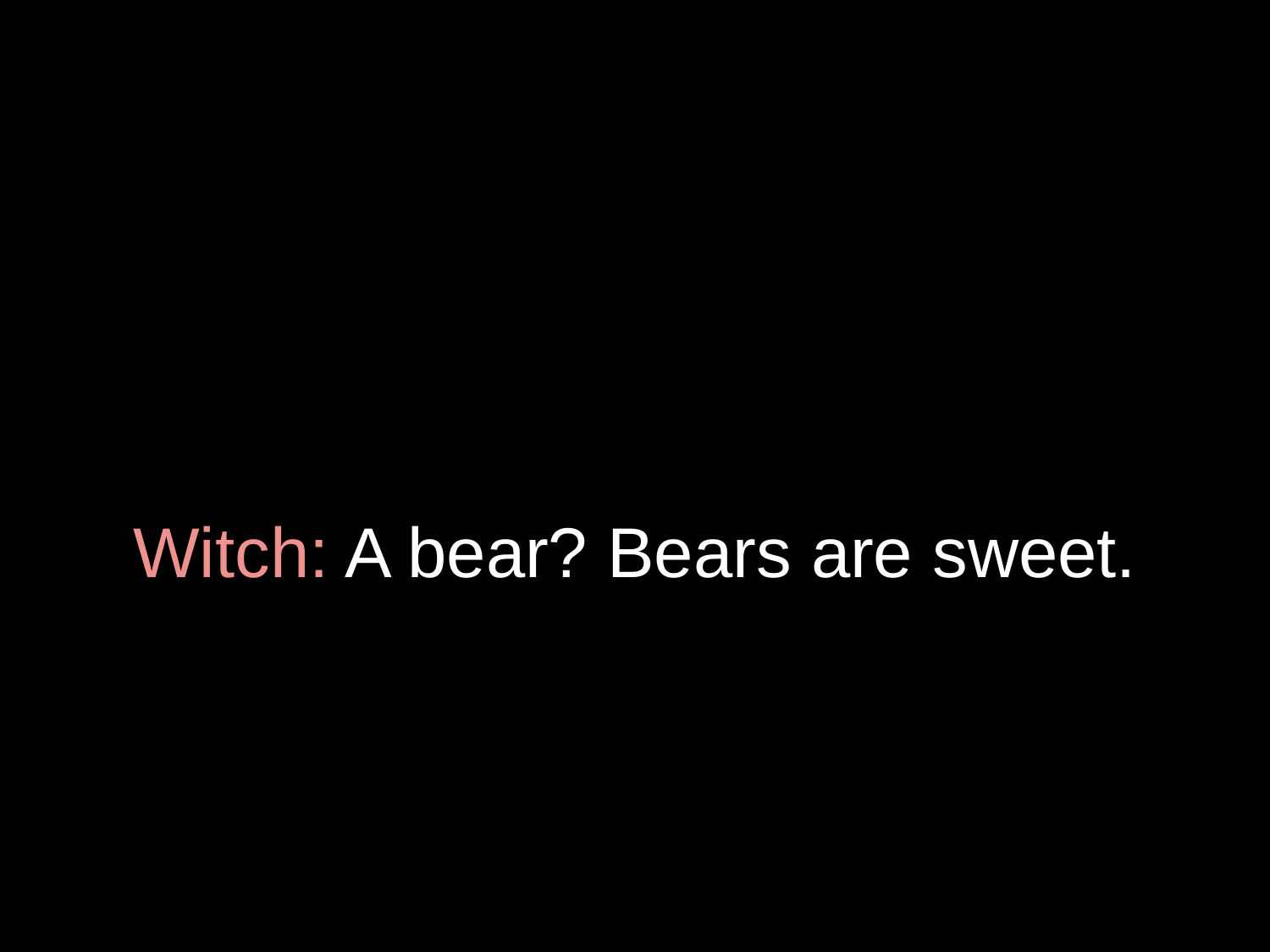

# Witch: A bear? Bears are sweet.